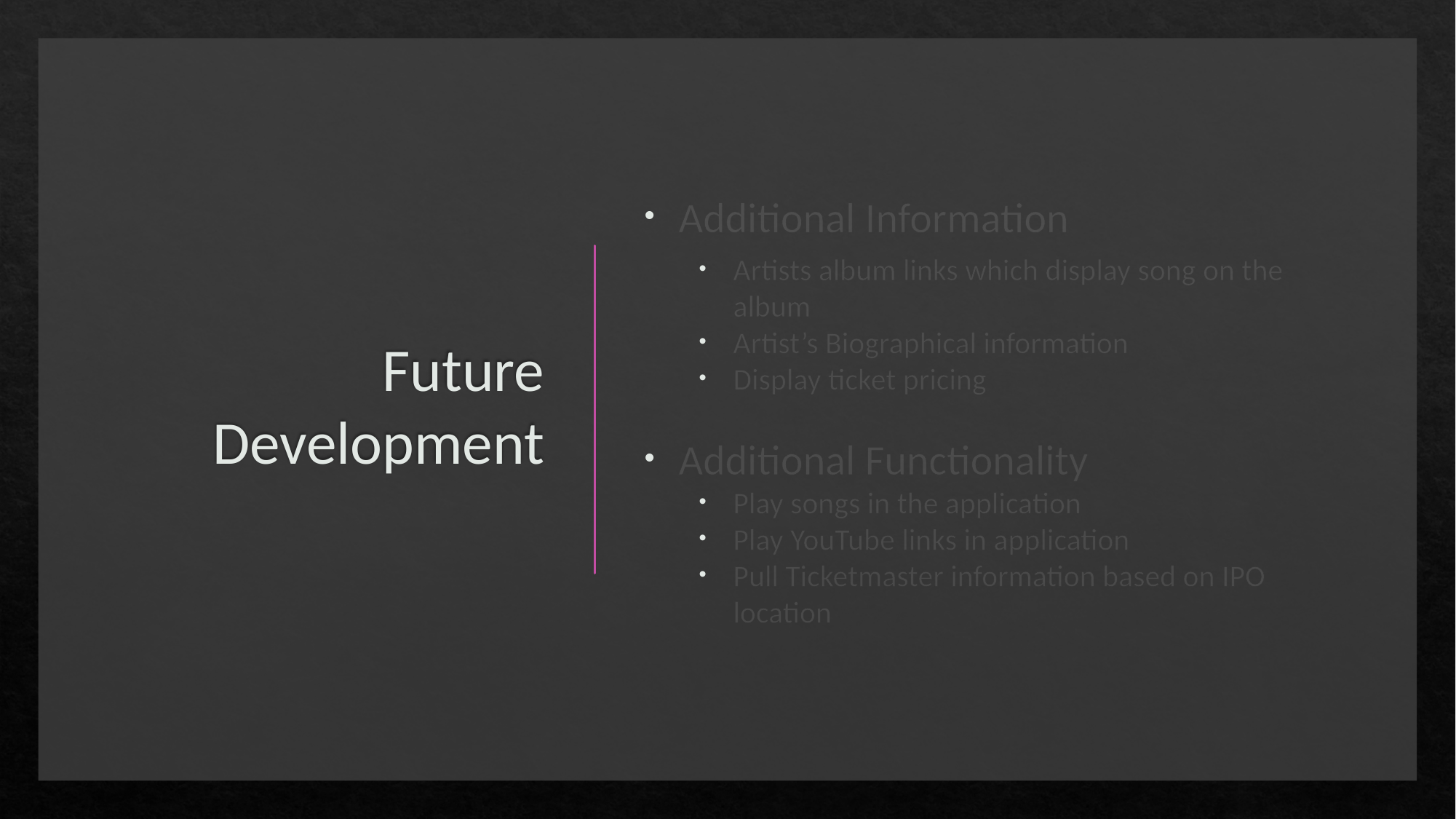

# Future Development
Additional Information
Artists album links which display song on the album
Artist’s Biographical information
Display ticket pricing

Additional Functionality
Play songs in the application
Play YouTube links in application
Pull Ticketmaster information based on IPO location